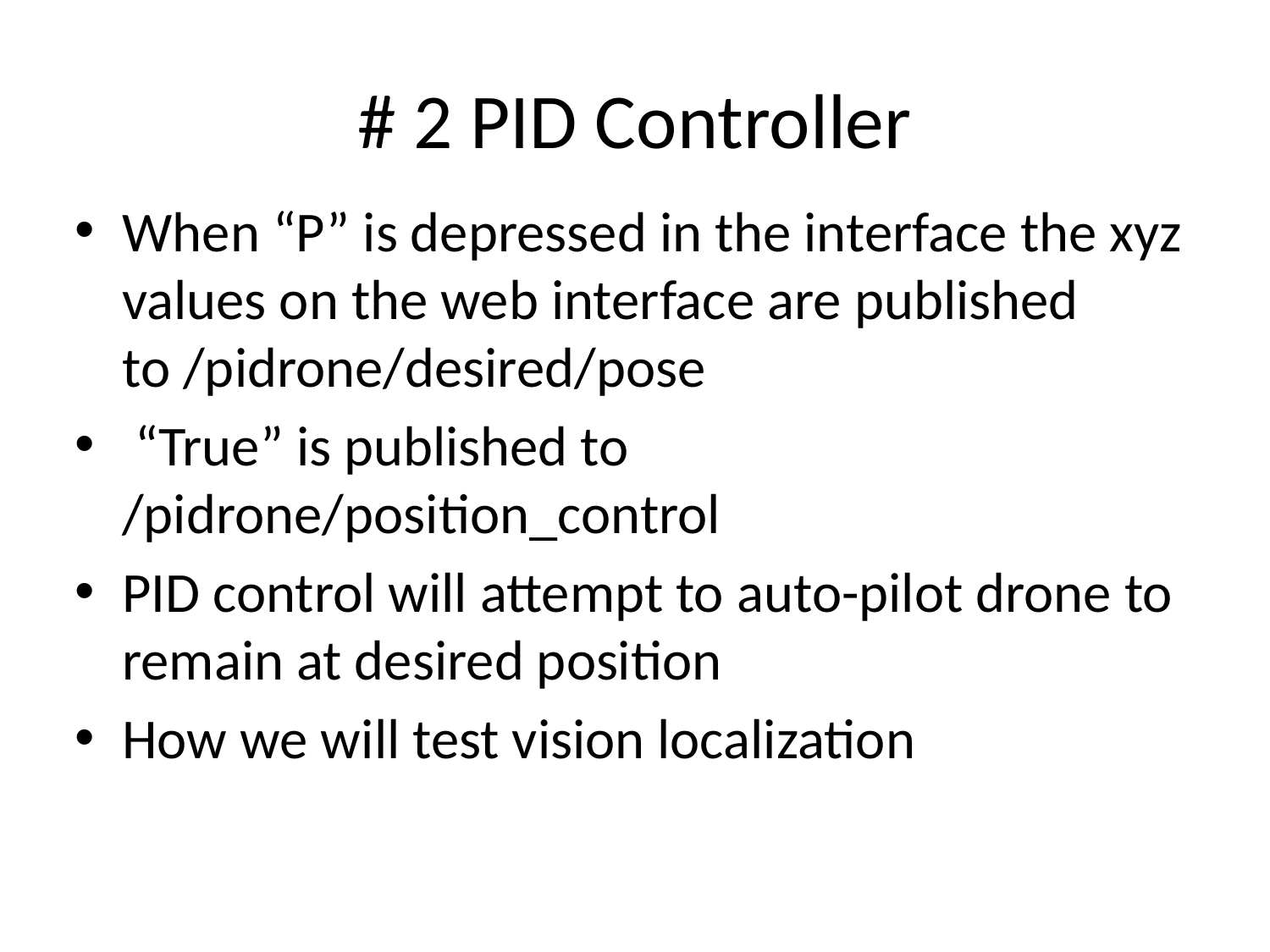

# # 2 PID Controller
When “P” is depressed in the interface the xyz values on the web interface are published to /pidrone/desired/pose
 “True” is published to /pidrone/position_control
PID control will attempt to auto-pilot drone to remain at desired position
How we will test vision localization